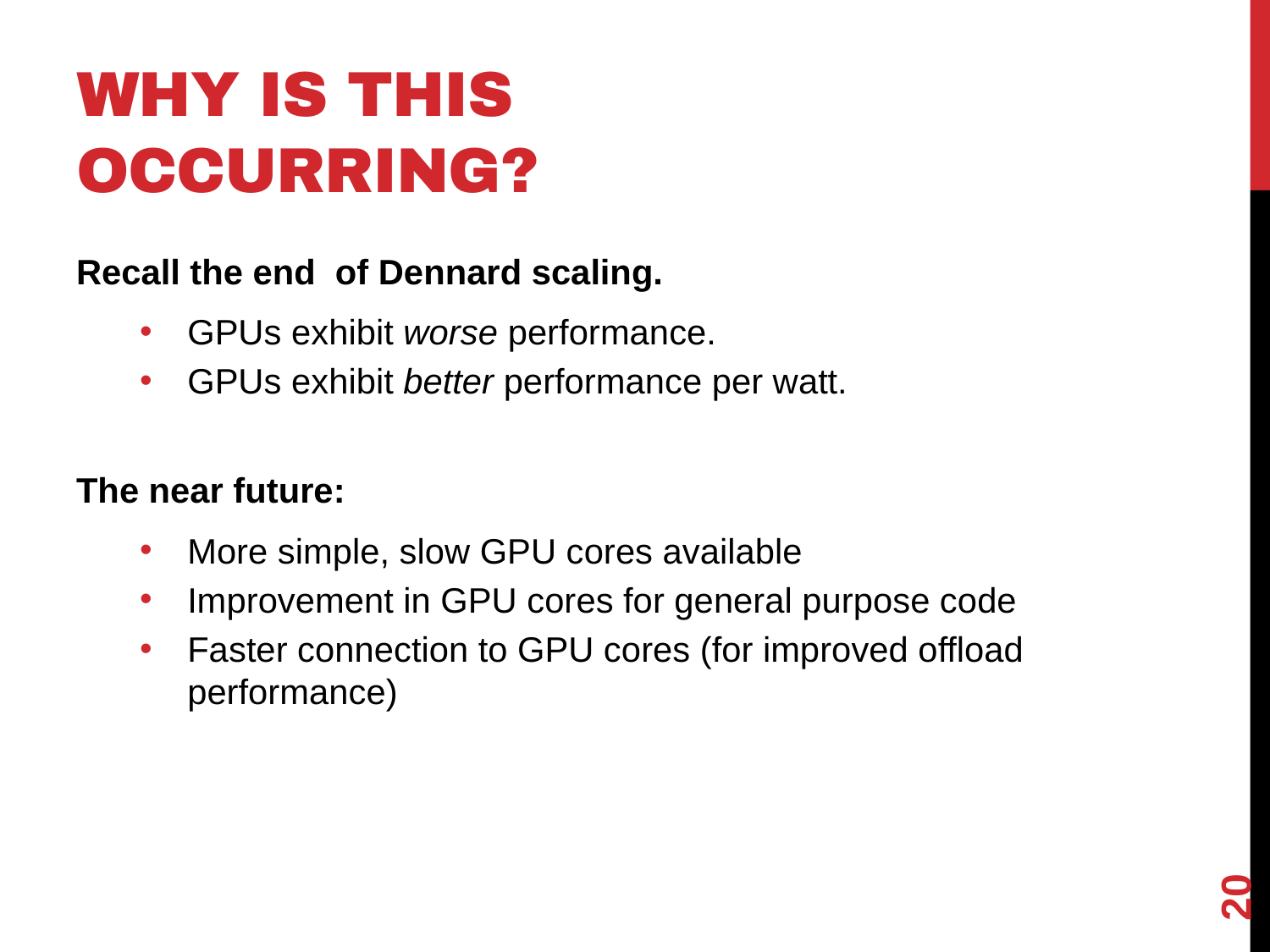

# Why is this occurring?
Recall the end  of Dennard scaling.
GPUs exhibit worse performance.
GPUs exhibit better performance per watt.

The near future:
More simple, slow GPU cores available
Improvement in GPU cores for general purpose code
Faster connection to GPU cores (for improved offload performance)

20